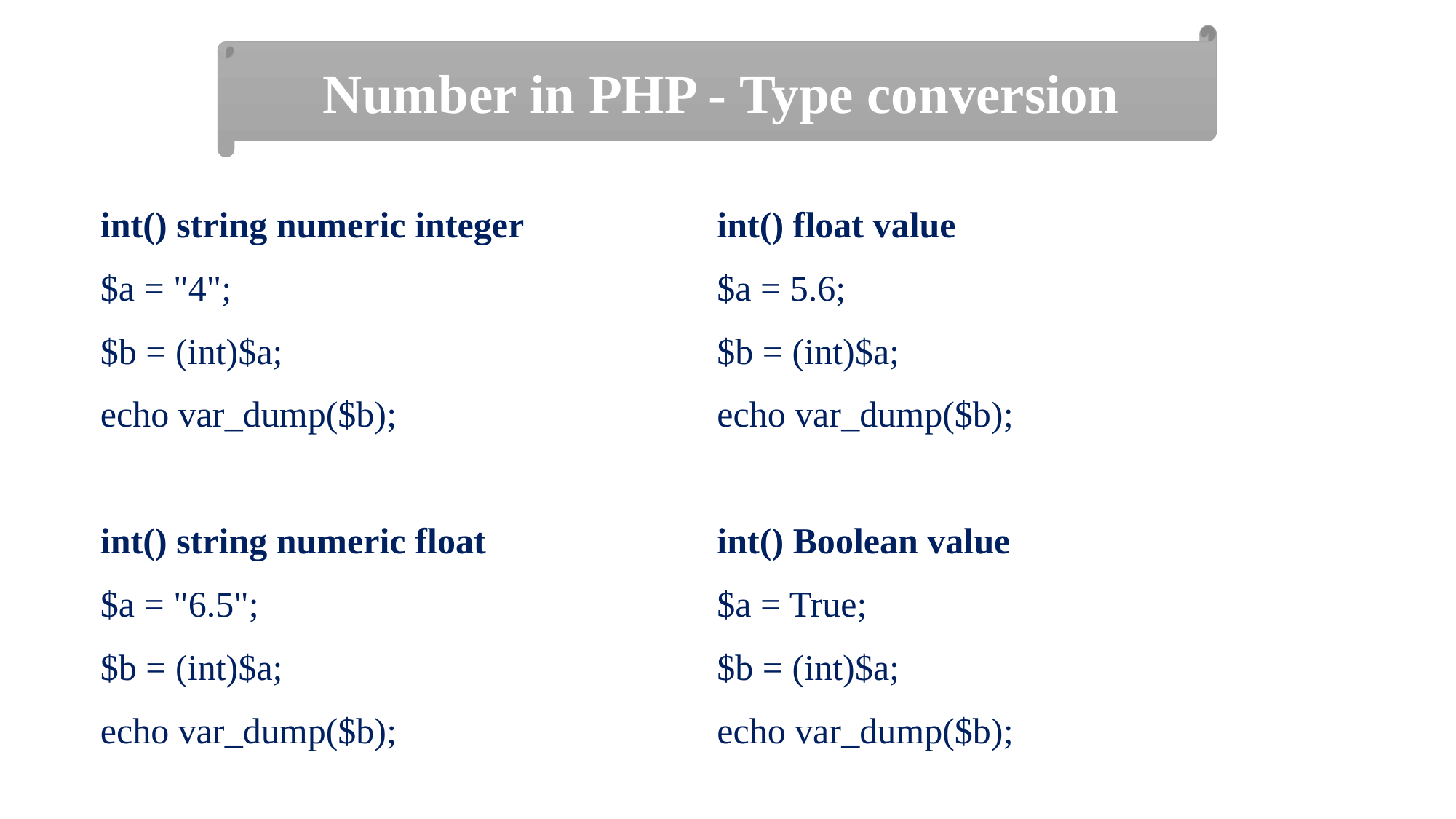

Number in PHP - Type conversion
int() string numeric integer
$a = "4";
$b = (int)$a;
echo var_dump($b);

int() string numeric float
$a = "6.5";
$b = (int)$a;
echo var_dump($b);
int() float value
$a = 5.6;
$b = (int)$a;
echo var_dump($b);

int() Boolean value
$a = True;
$b = (int)$a;
echo var_dump($b);